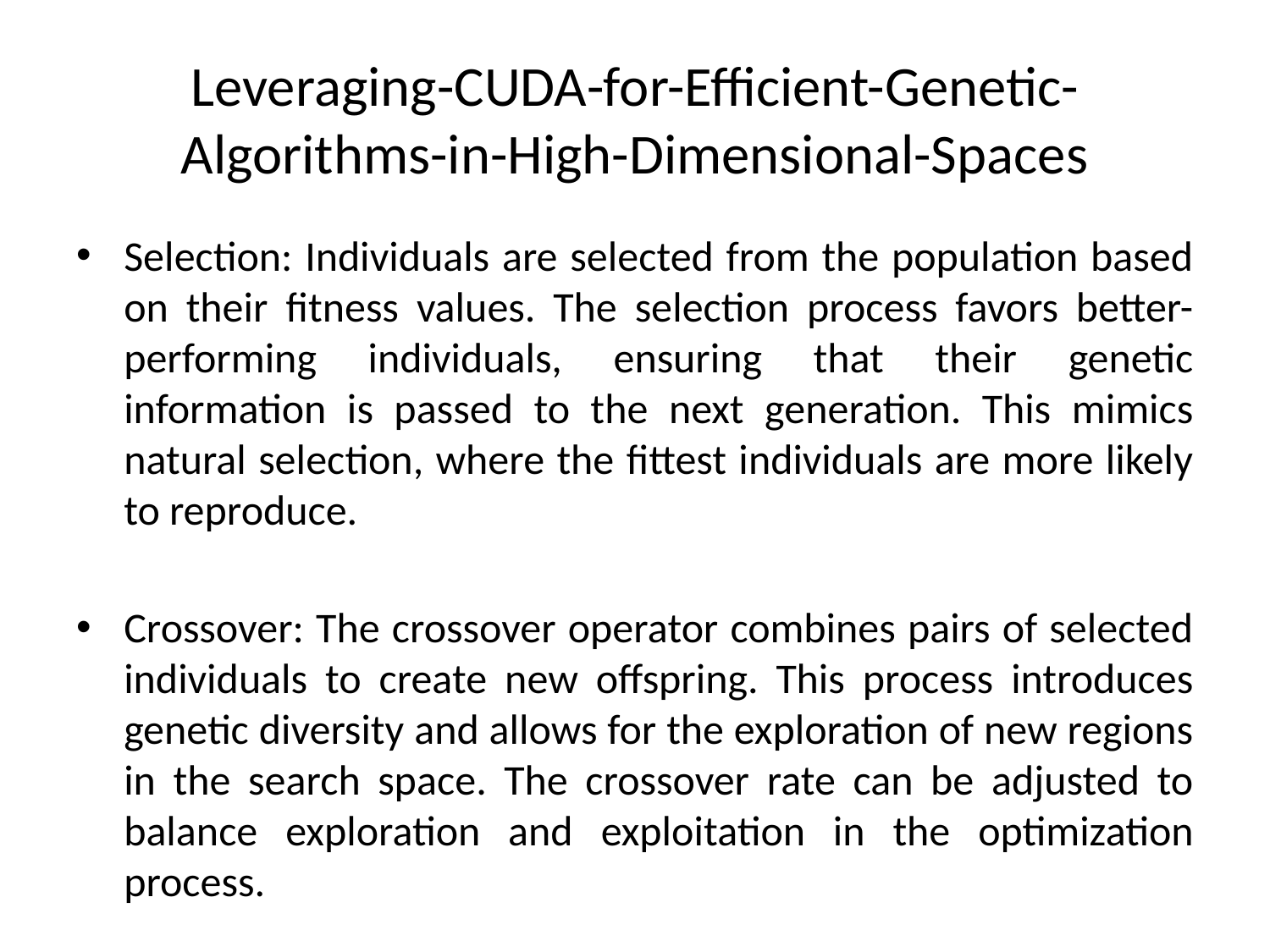

# Leveraging-CUDA-for-Efficient-Genetic-Algorithms-in-High-Dimensional-Spaces
Selection: Individuals are selected from the population based on their fitness values. The selection process favors better-performing individuals, ensuring that their genetic information is passed to the next generation. This mimics natural selection, where the fittest individuals are more likely to reproduce.

Crossover: The crossover operator combines pairs of selected individuals to create new offspring. This process introduces genetic diversity and allows for the exploration of new regions in the search space. The crossover rate can be adjusted to balance exploration and exploitation in the optimization process.